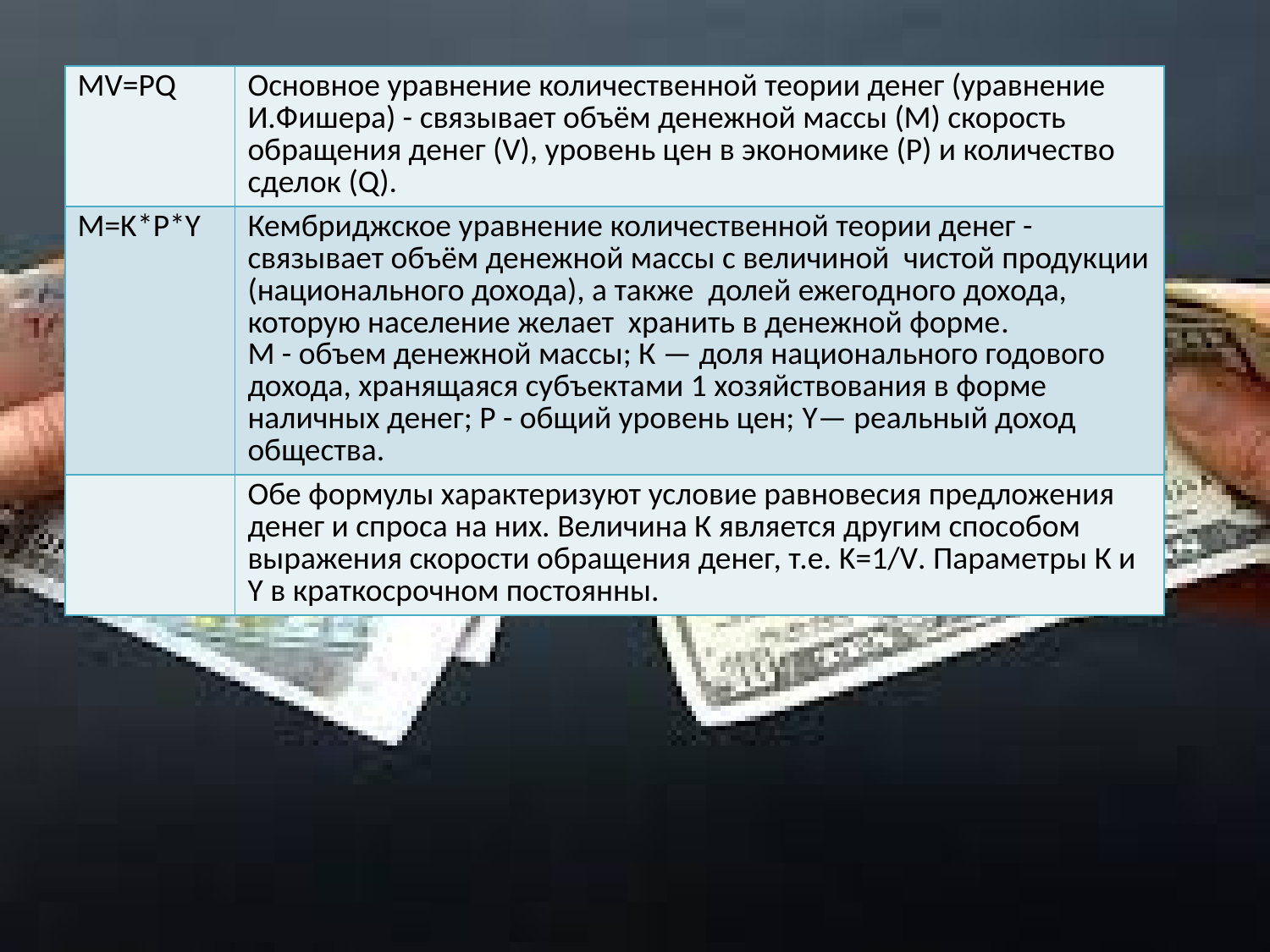

| MV=PQ | Основное уравнение количественной теории денег (уравнение И.Фишера) - связывает объём денежной массы (М) скорость обращения денег (V), уровень цен в экономике (Р) и количество сделок (Q). |
| --- | --- |
| M=K\*P\*Y | Кембриджское уравнение количественной теории денег - связывает объём денежной массы с величиной чистой продукции (национального дохода), а также долей ежегодного дохода, которую население желает хранить в денежной форме. М - объем денежной массы; К — доля национального годового дохода, хранящаяся субъектами 1 хозяйствования в форме наличных денег; Р - общий уровень цен; Y— реальный доход общества. |
|  | Обе формулы характеризуют условие равновесия предложения денег и спроса на них. Величина К является другим способом выражения скорости обращения денег, т.е. K=1/V. Параметры К и Y в краткосрочном постоянны. |